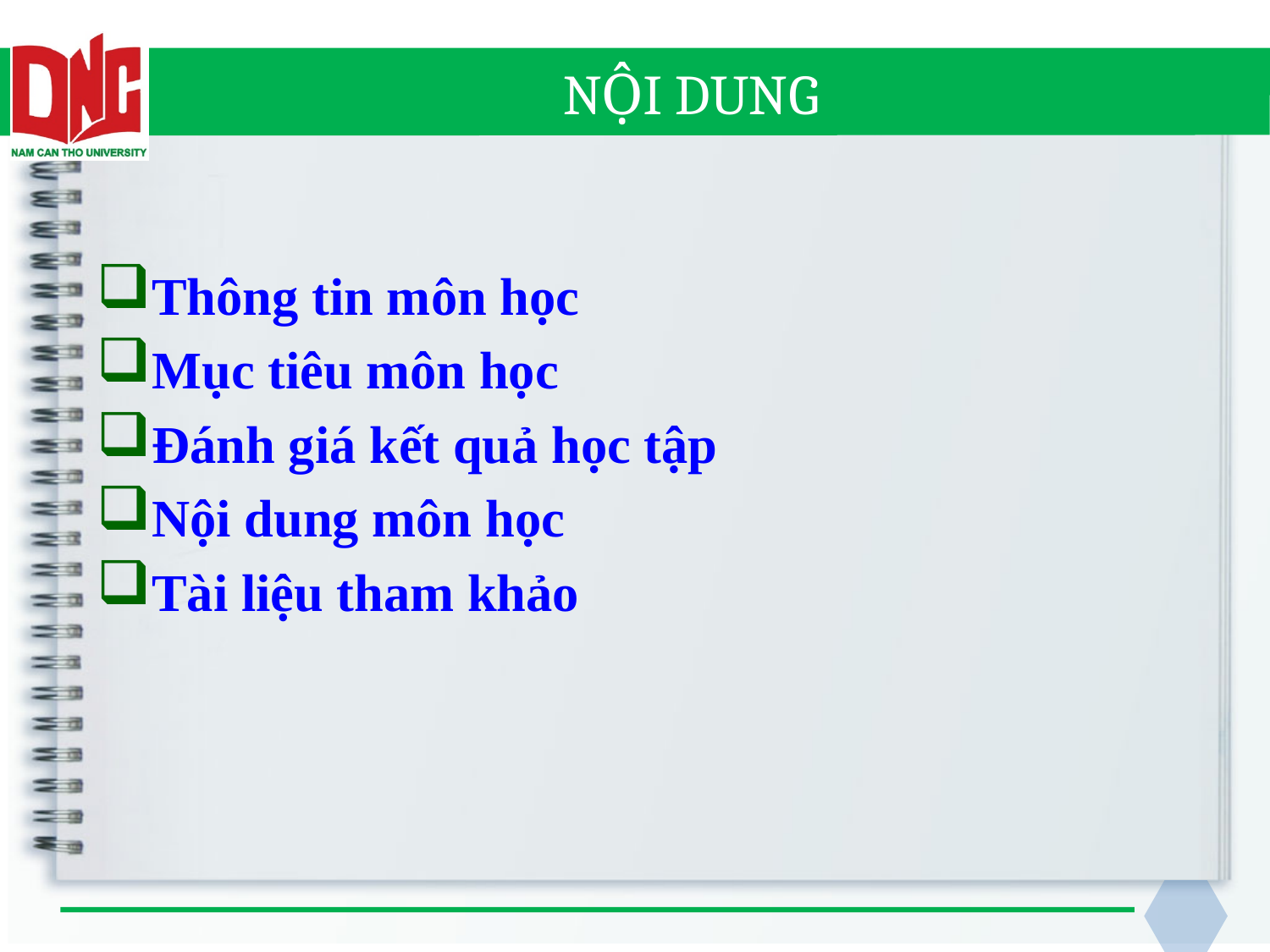

# NỘI DUNG
Thông tin môn học
Mục tiêu môn học
Đánh giá kết quả học tập
Nội dung môn học
Tài liệu tham khảo